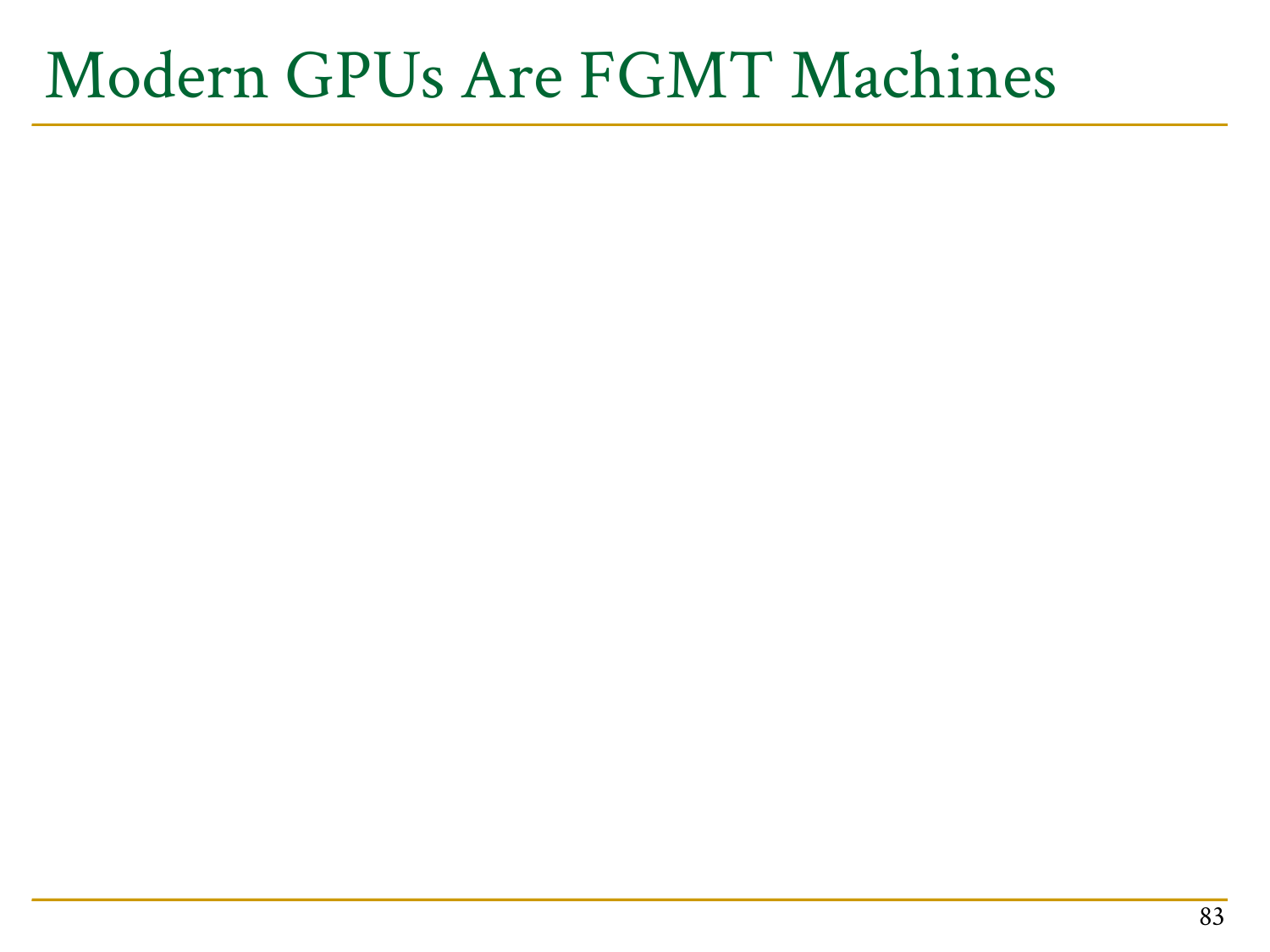

# Modern GPUs Are FGMT Machines

83